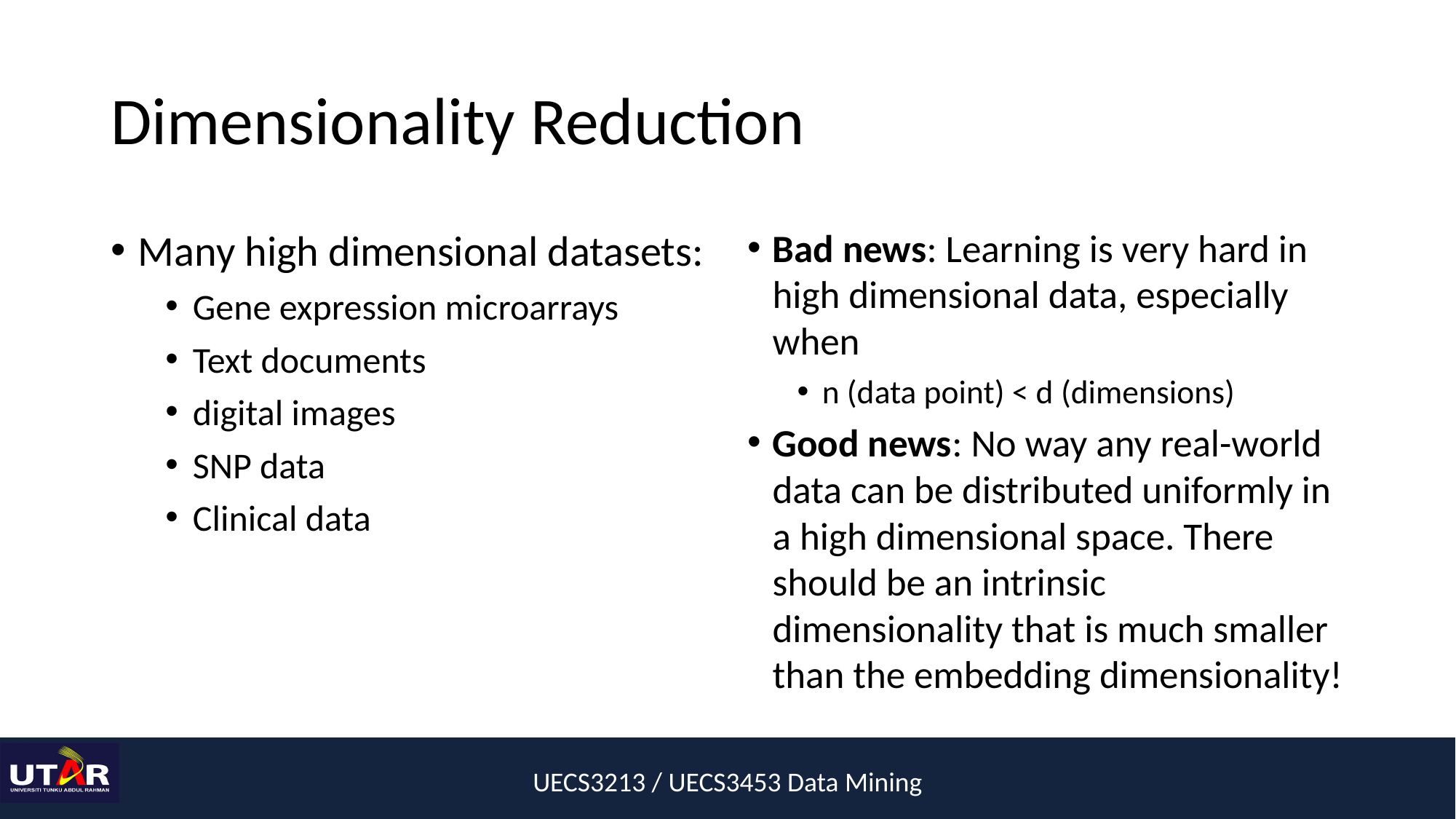

# Dimensionality Reduction
Many high dimensional datasets:
Gene expression microarrays
Text documents
digital images
SNP data
Clinical data
Bad news: Learning is very hard in high dimensional data, especially when
n (data point) < d (dimensions)
Good news: No way any real-world data can be distributed uniformly in a high dimensional space. There should be an intrinsic dimensionality that is much smaller than the embedding dimensionality!
UECS3213 / UECS3453 Data Mining
27